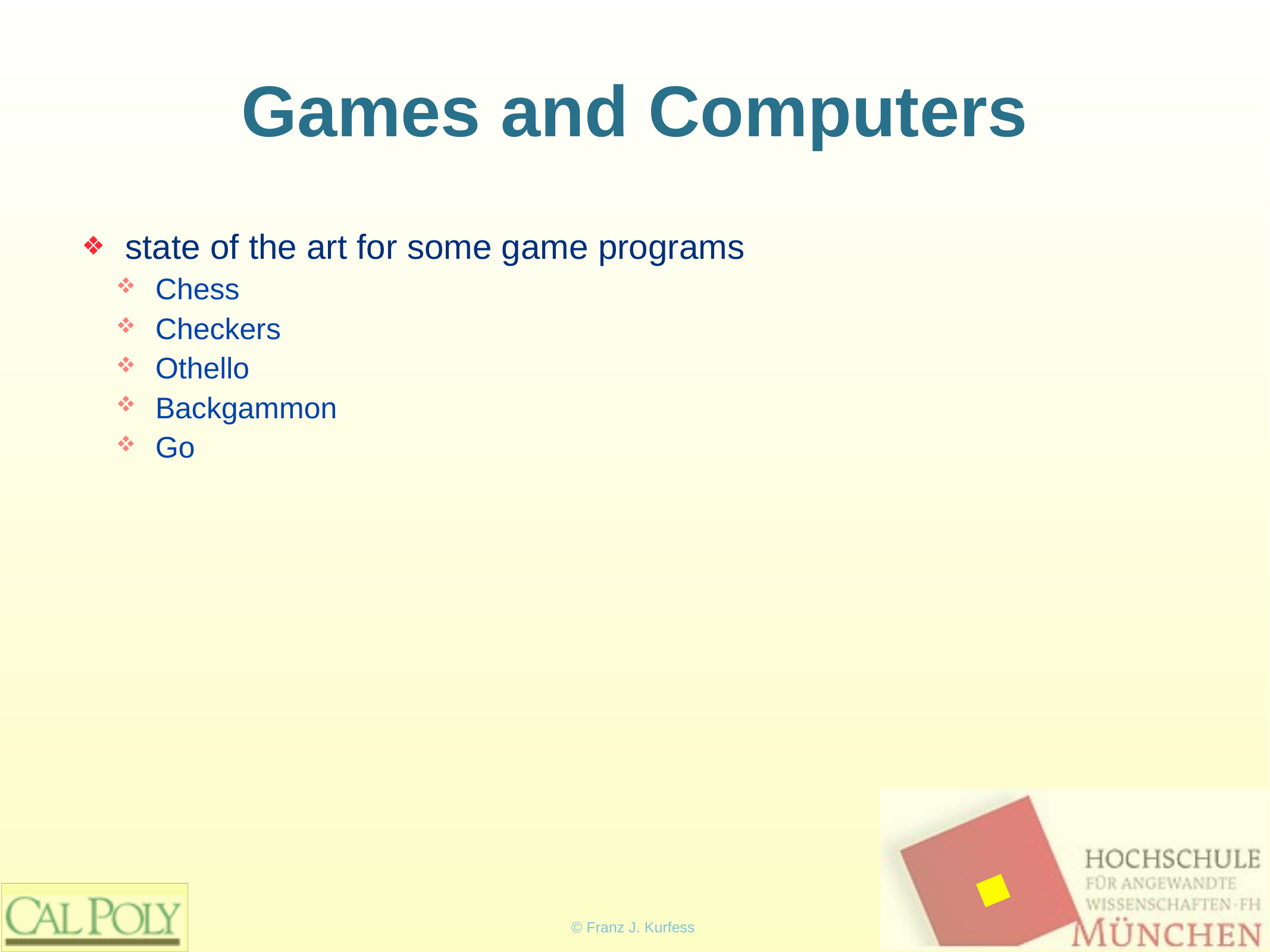

# Games and Computers
state of the art for some game programs
Chess
Checkers
Othello
Backgammon
Go
82